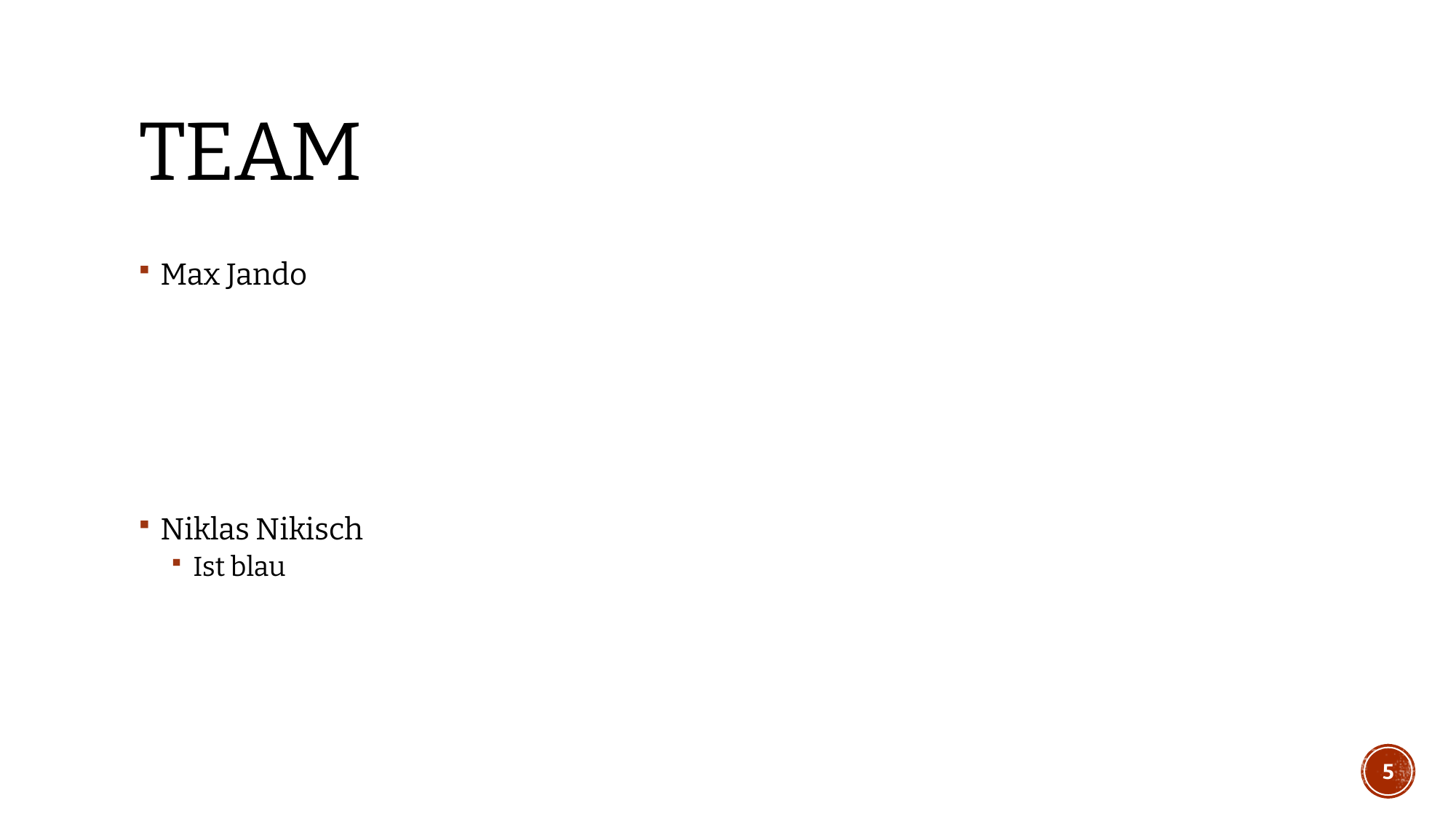

# Team
Max Jando

Niklas Nikisch
Ist blau
5